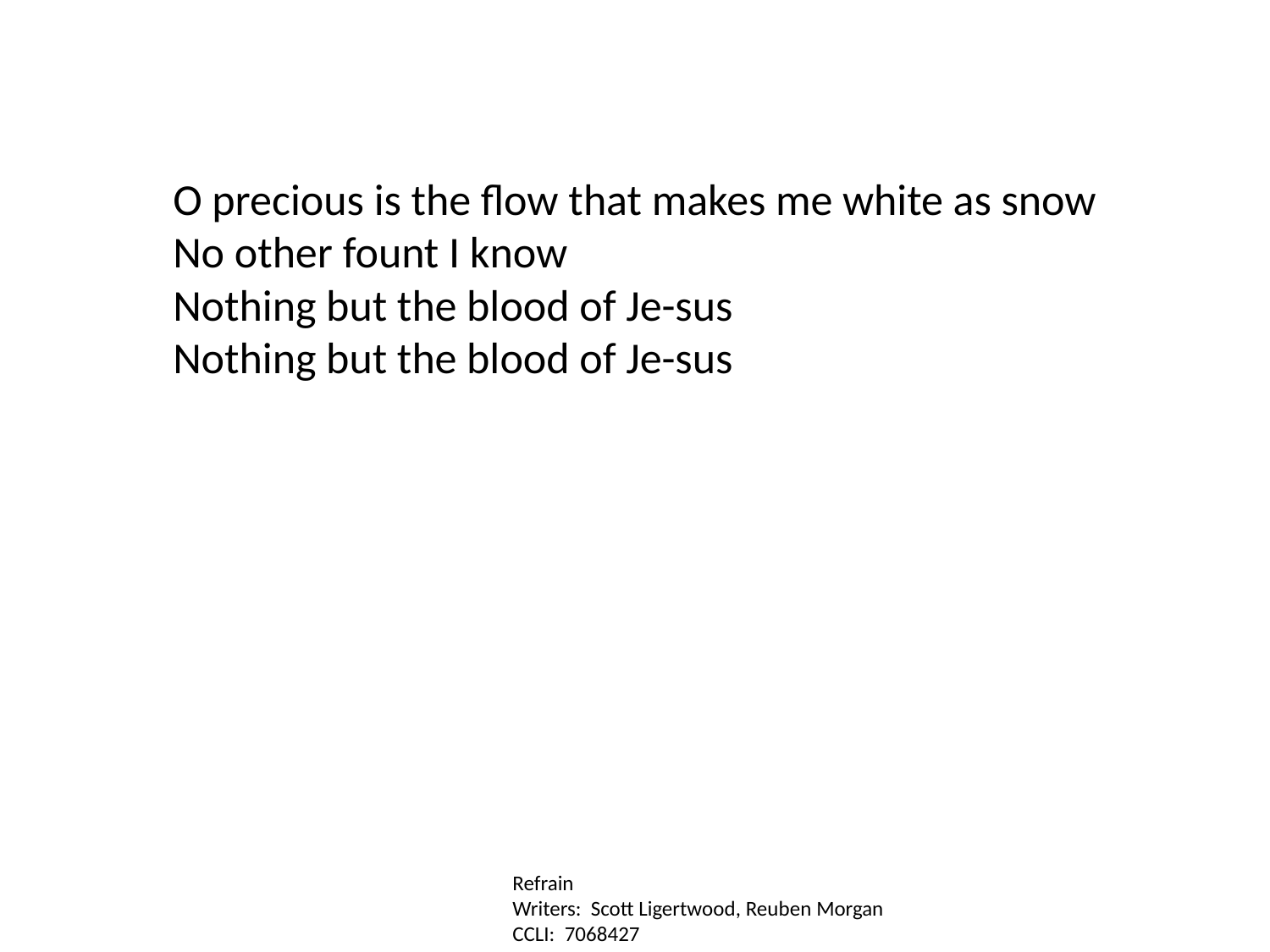

O precious is the flow that makes me white as snow
No other fount I know
Nothing but the blood of Je-sus
Nothing but the blood of Je-sus

Refrain
Writers:  Scott Ligertwood, Reuben Morgan
CCLI:  7068427